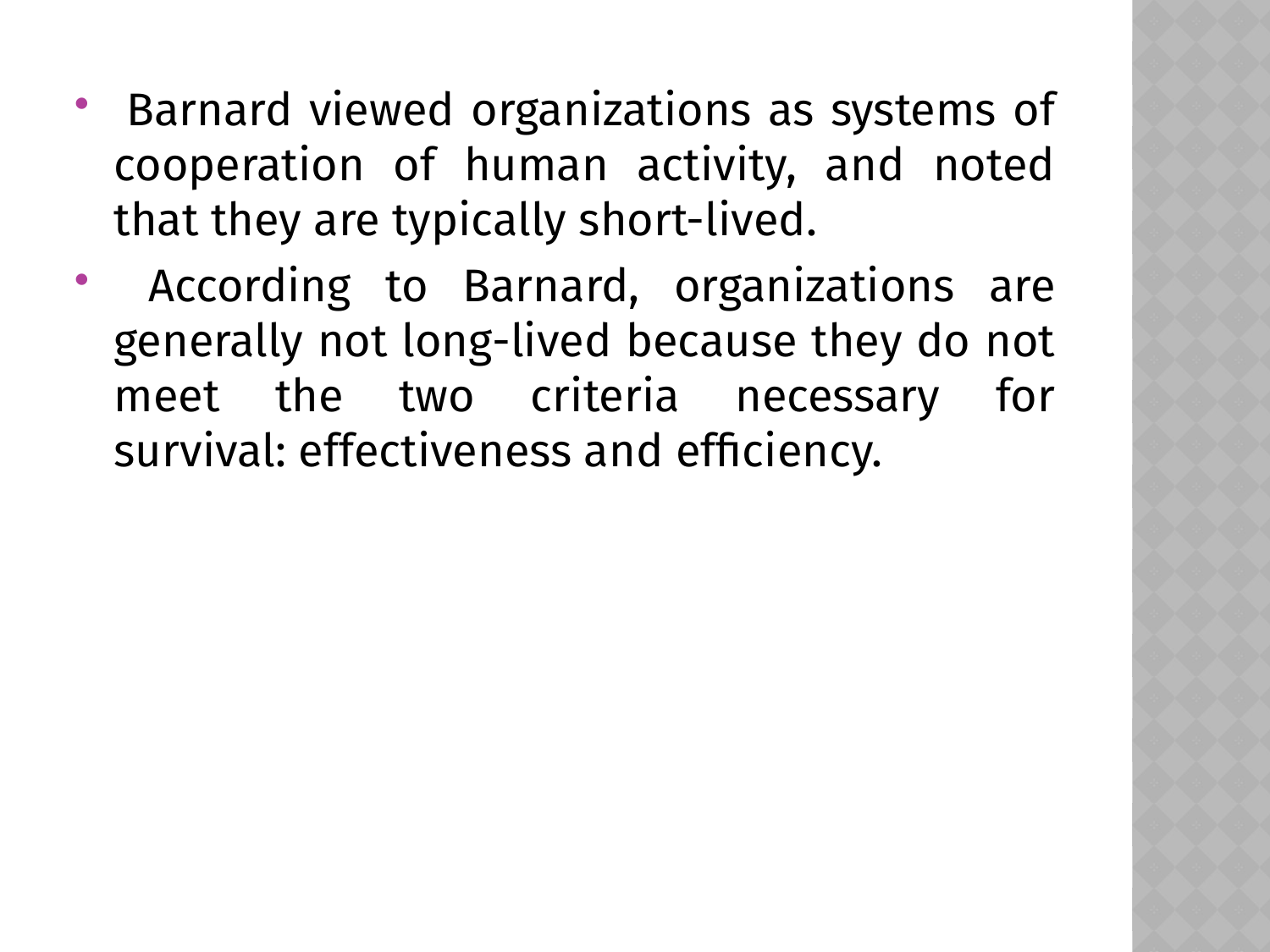

Barnard viewed organizations as systems of cooperation of human activity, and noted that they are typically short-lived.
 According to Barnard, organizations are generally not long-lived because they do not meet the two criteria necessary for survival: effectiveness and efficiency.